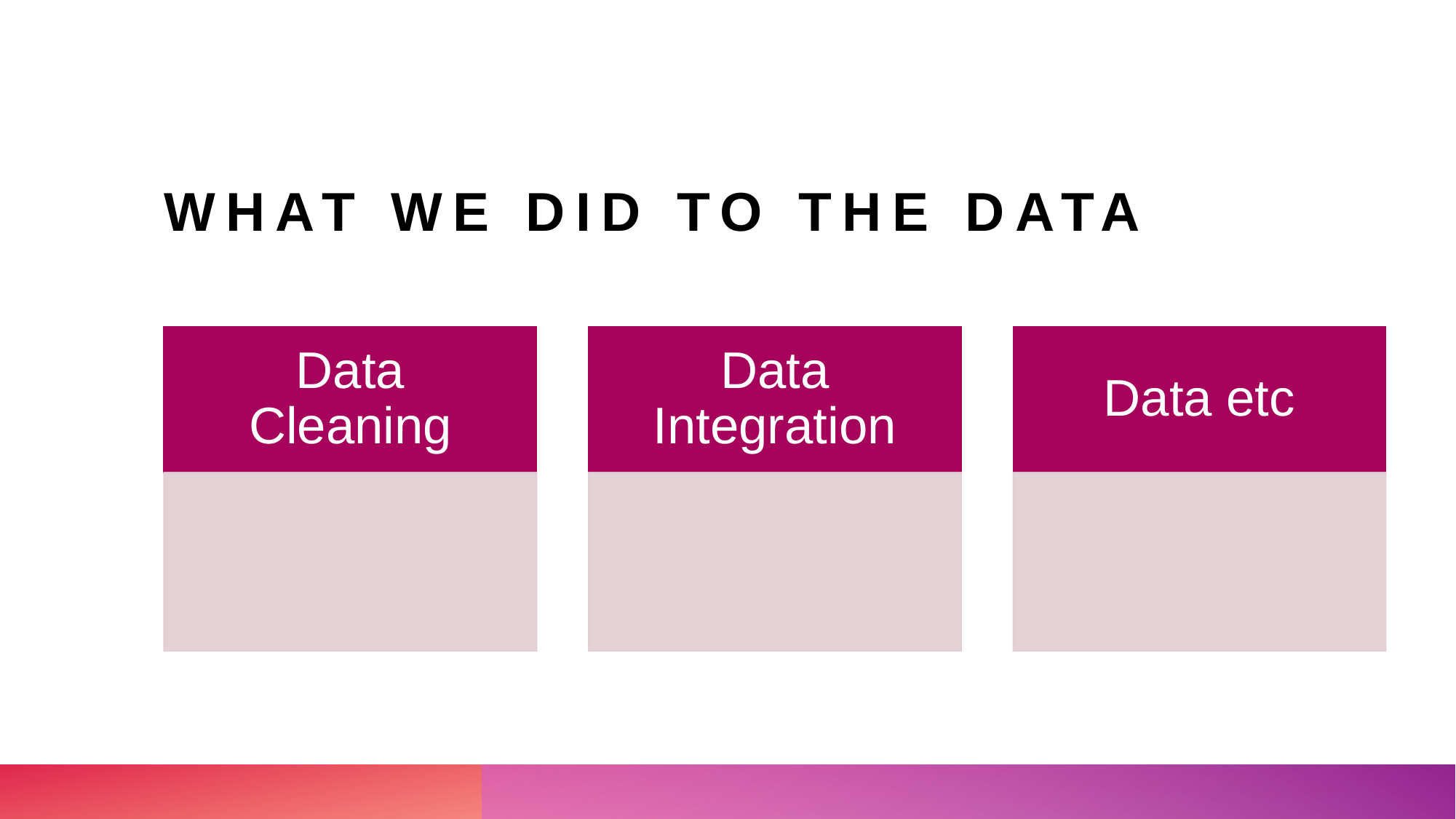

# What we did to the data
Data Cleaning

Data Integration

Data etc